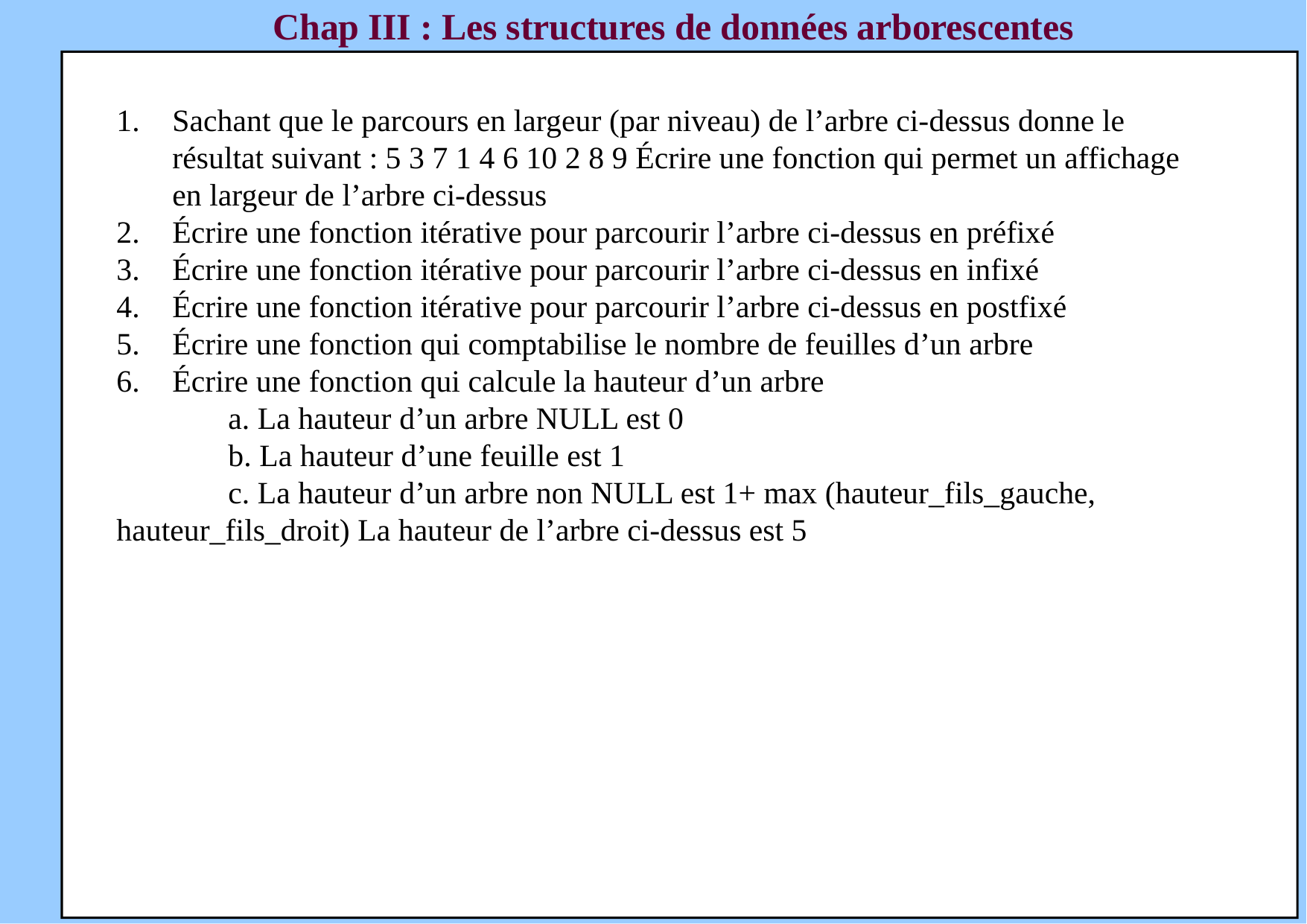

Chap III : Les structures de données arborescentes
Sachant que le parcours en largeur (par niveau) de l’arbre ci-dessus donne le résultat suivant : 5 3 7 1 4 6 10 2 8 9 Écrire une fonction qui permet un affichage en largeur de l’arbre ci-dessus
Écrire une fonction itérative pour parcourir l’arbre ci-dessus en préfixé
Écrire une fonction itérative pour parcourir l’arbre ci-dessus en infixé
Écrire une fonction itérative pour parcourir l’arbre ci-dessus en postfixé
Écrire une fonction qui comptabilise le nombre de feuilles d’un arbre
Écrire une fonction qui calcule la hauteur d’un arbre
	a. La hauteur d’un arbre NULL est 0
	b. La hauteur d’une feuille est 1
	c. La hauteur d’un arbre non NULL est 1+ max (hauteur_fils_gauche, 	hauteur_fils_droit) La hauteur de l’arbre ci-dessus est 5